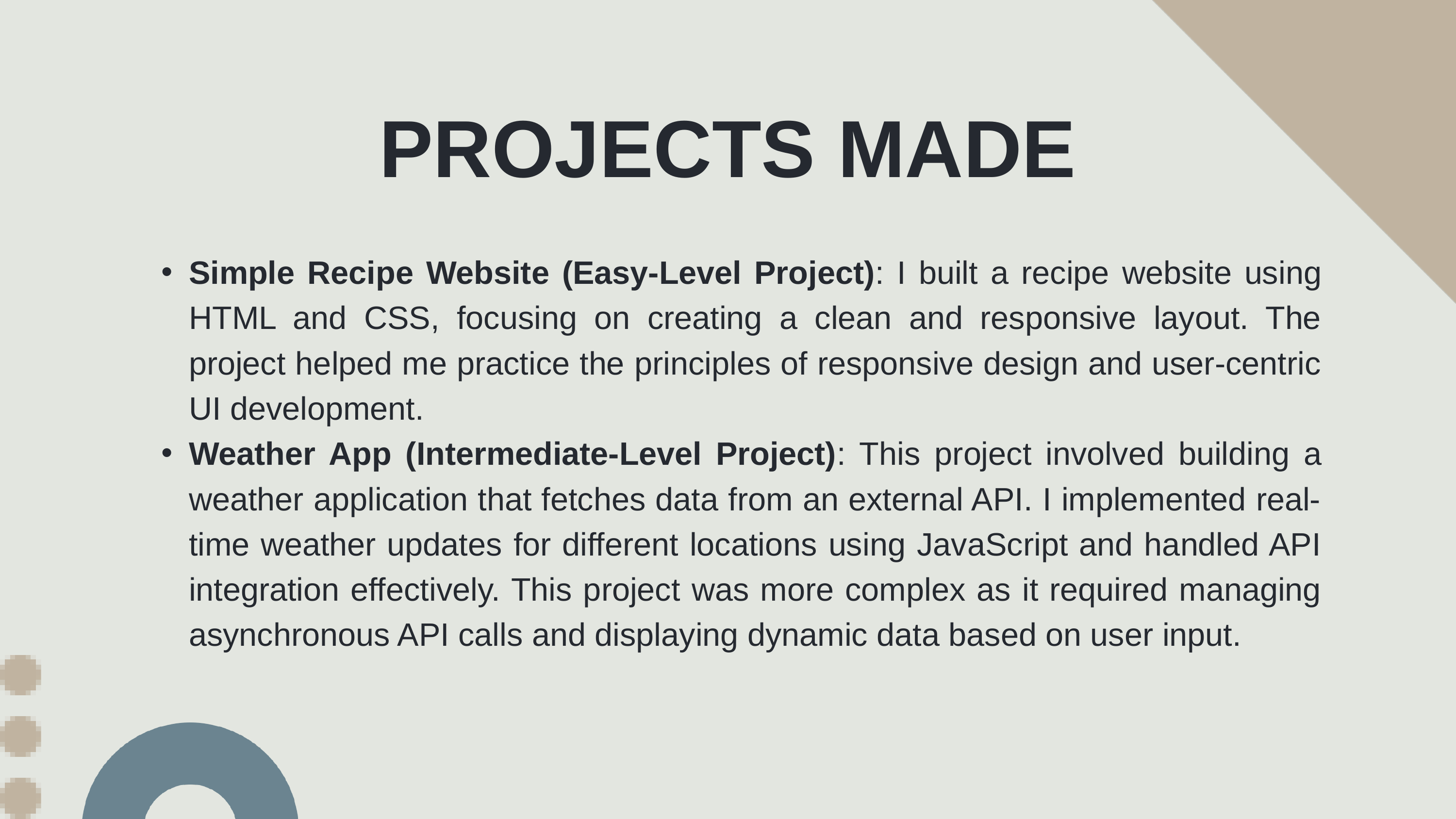

PROJECTS MADE
Simple Recipe Website (Easy-Level Project): I built a recipe website using HTML and CSS, focusing on creating a clean and responsive layout. The project helped me practice the principles of responsive design and user-centric UI development.
Weather App (Intermediate-Level Project): This project involved building a weather application that fetches data from an external API. I implemented real-time weather updates for different locations using JavaScript and handled API integration effectively. This project was more complex as it required managing asynchronous API calls and displaying dynamic data based on user input.